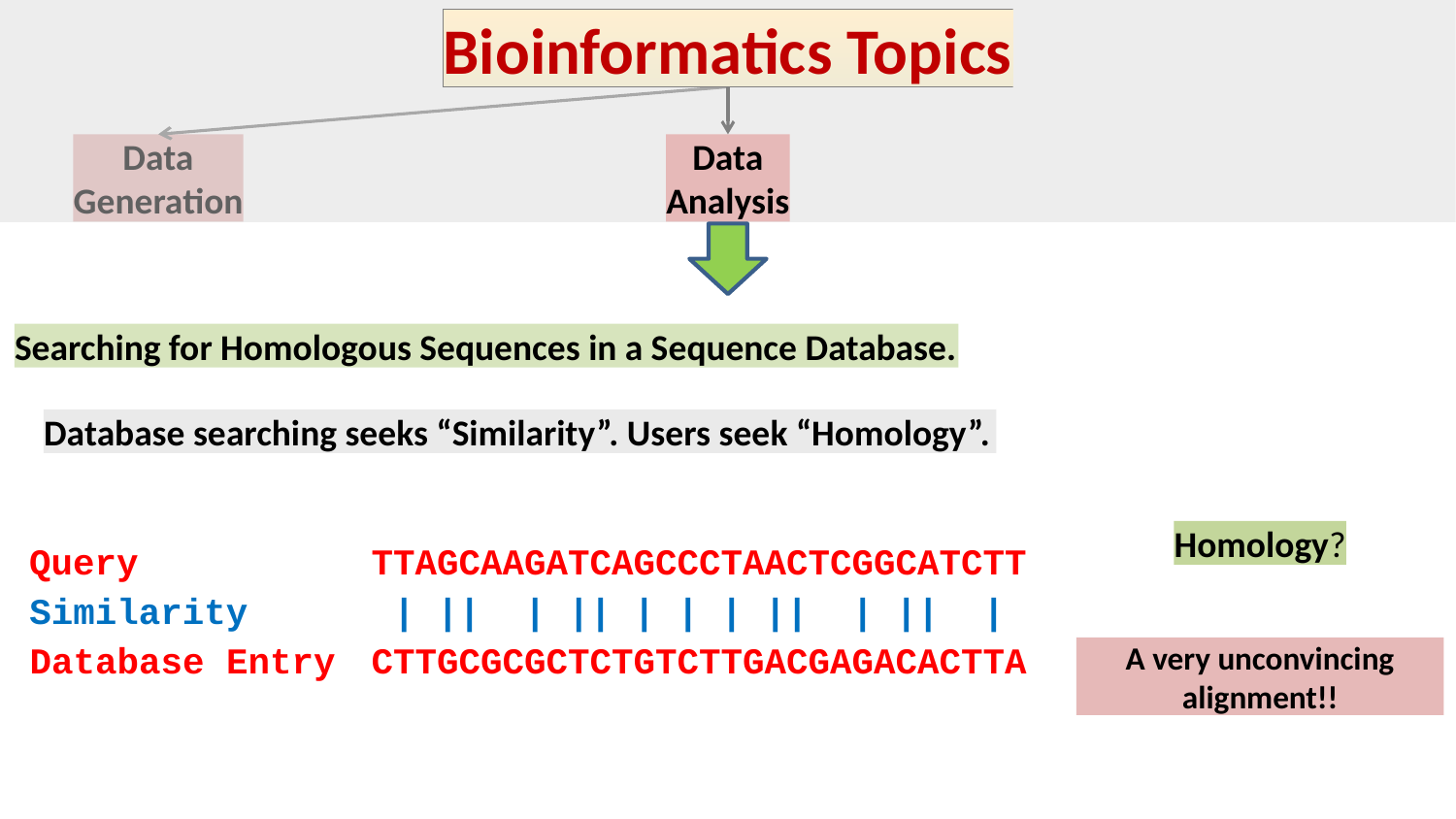

Bioinformatics Topics
Data
Generation
Data
Analysis

Searching for Homologous Sequences in a Sequence Database.
Database searching seeks “Similarity”. Users seek “Homology”.
Homology?
Query
TTAGCAAGATCAGCCCTAACTCGGCATCTT
Similarity
 | ||  | || | | | ||  | ||  |
Database Entry
CTTGCGCGCTCTGTCTTGACGAGACACTTA
A very unconvincing alignment!!